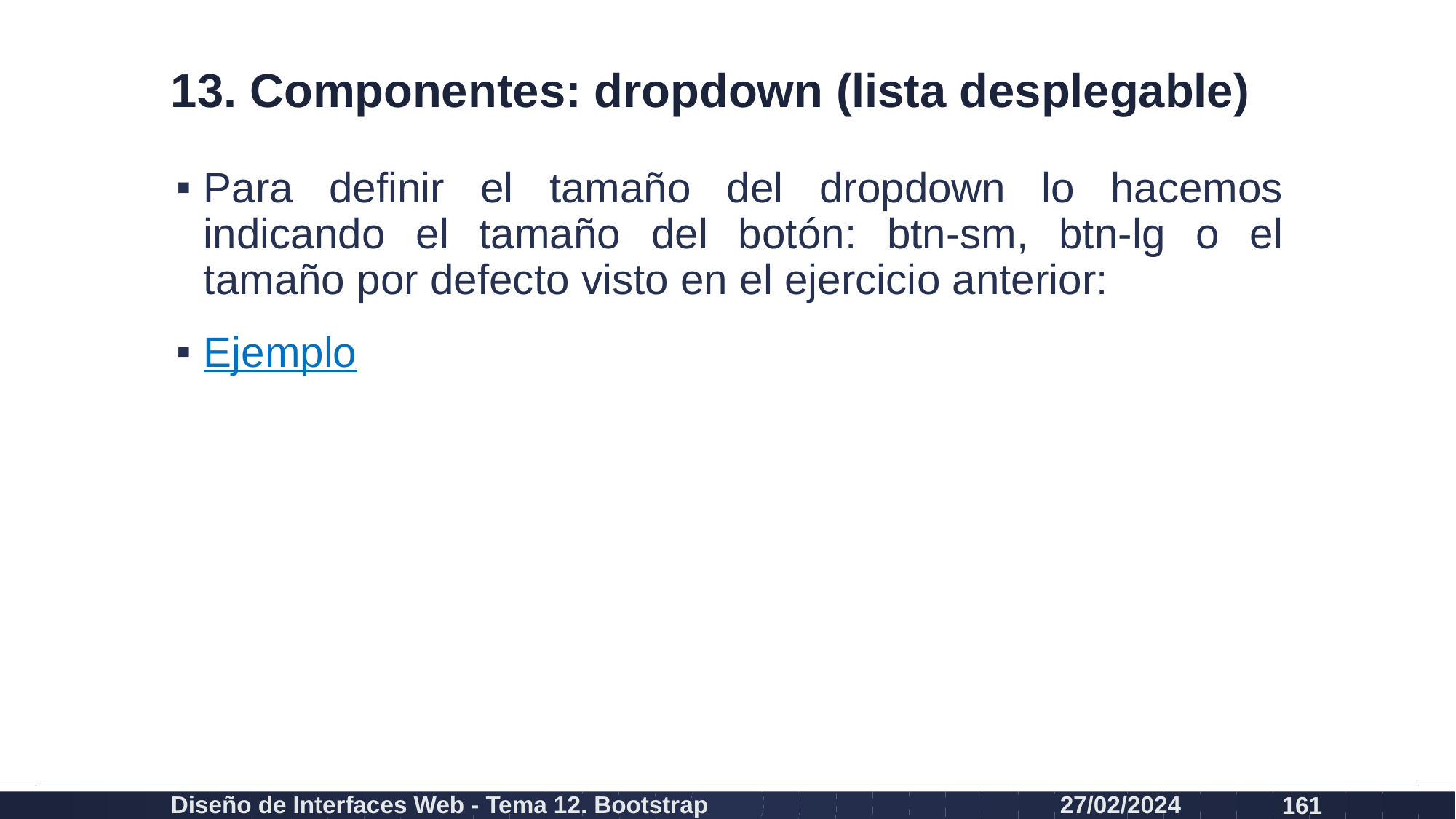

# 13. Componentes: dropdown (lista desplegable)
Para definir el tamaño del dropdown lo hacemos indicando el tamaño del botón: btn-sm, btn-lg o el tamaño por defecto visto en el ejercicio anterior:
Ejemplo

Diseño de Interfaces Web - Tema 12. Bootstrap
27/02/2024
161